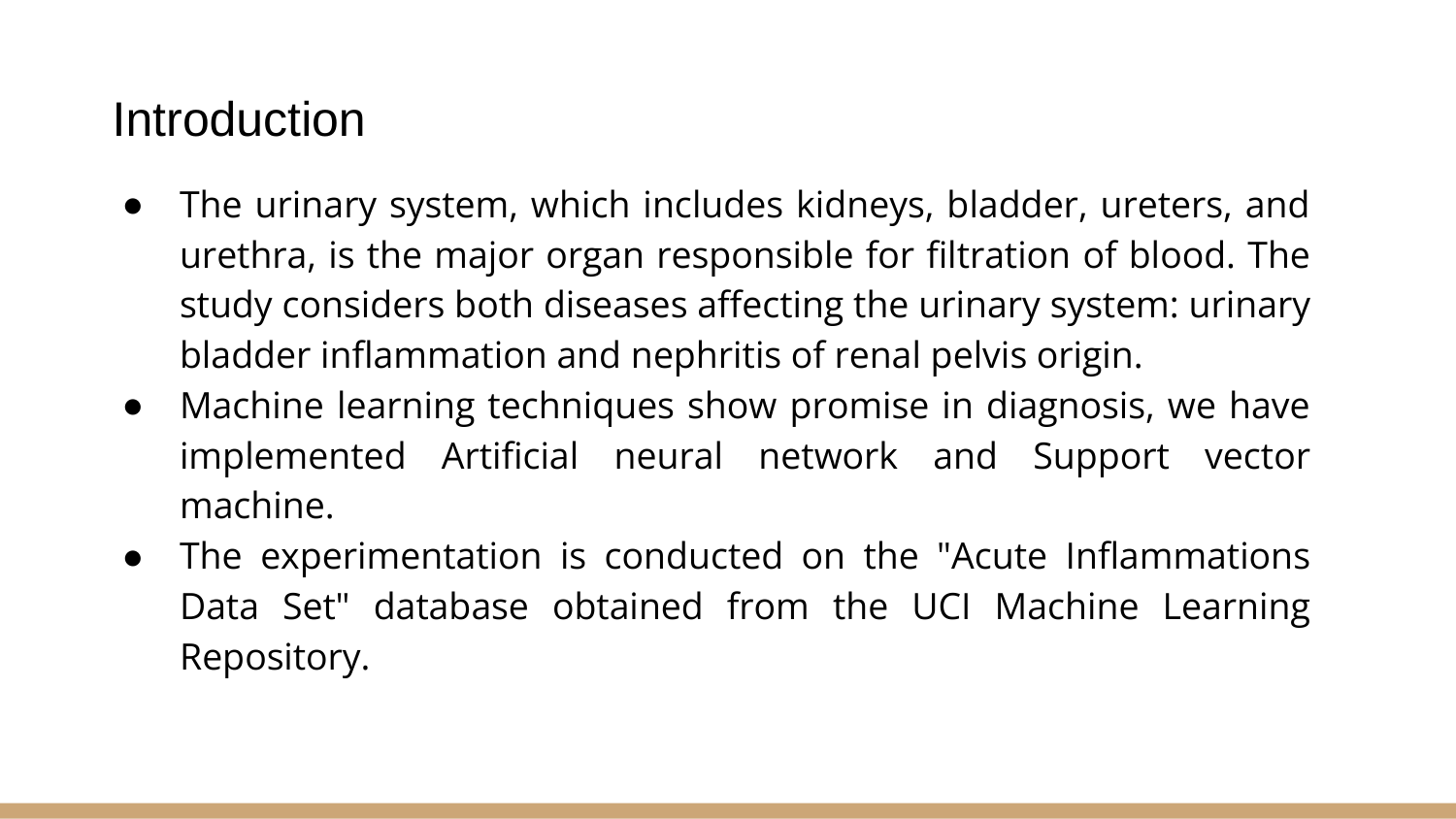

# Introduction
The urinary system, which includes kidneys, bladder, ureters, and urethra, is the major organ responsible for filtration of blood. The study considers both diseases affecting the urinary system: urinary bladder inflammation and nephritis of renal pelvis origin.
Machine learning techniques show promise in diagnosis, we have implemented Artificial neural network and Support vector machine.
The experimentation is conducted on the "Acute Inflammations Data Set" database obtained from the UCI Machine Learning Repository.